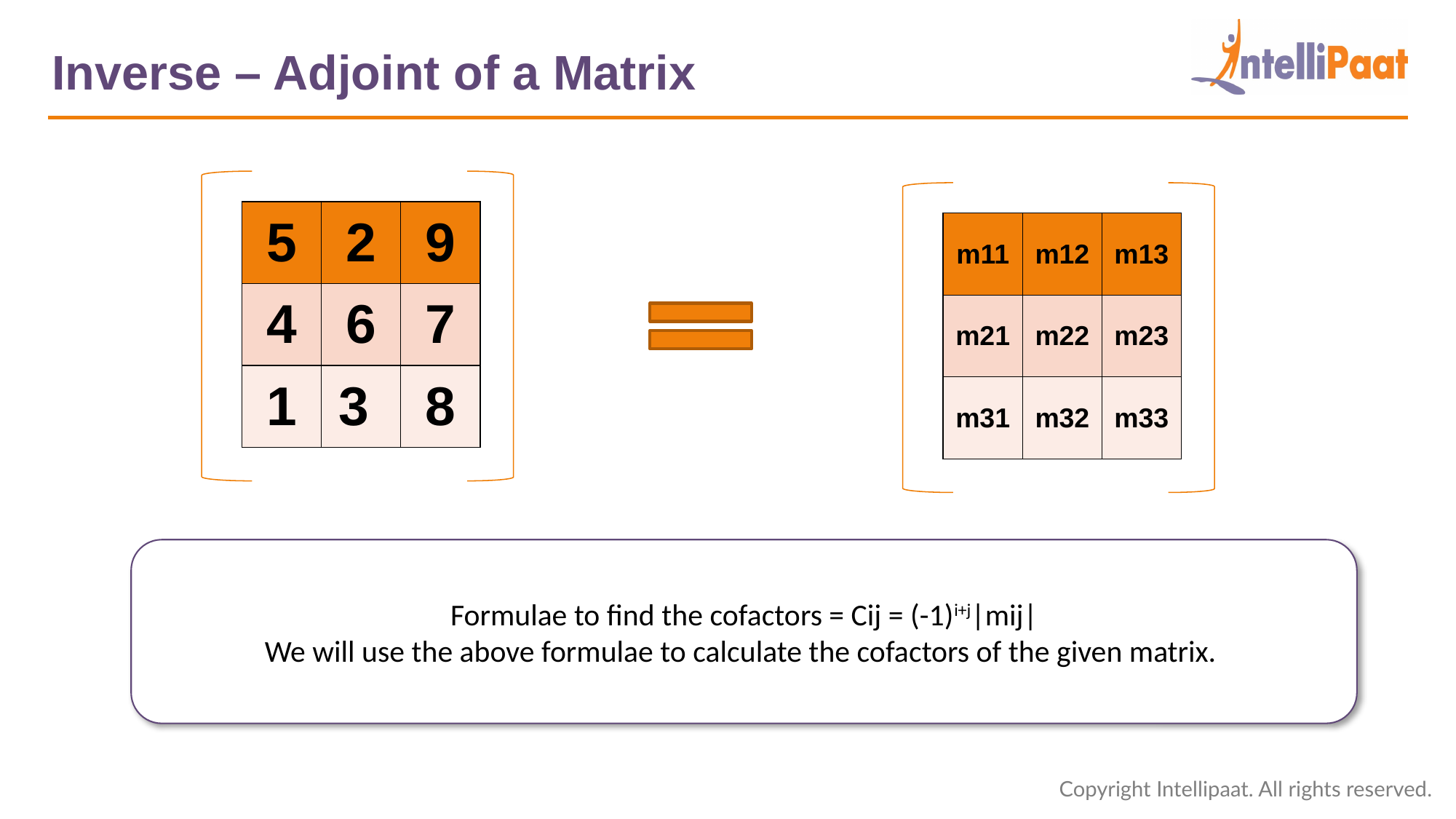

Inverse – Adjoint of a Matrix

| 5 | 2 | 9 |
| --- | --- | --- |
| 4 | 6 | 7 |
| 1 | 3 | 8 |
| m11 | m12 | m13 |
| --- | --- | --- |
| m21 | m22 | m23 |
| m31 | m32 | m33 |

Formulae to find the cofactors = Cij = (-1)i+j|mij|
We will use the above formulae to calculate the cofactors of the given matrix.